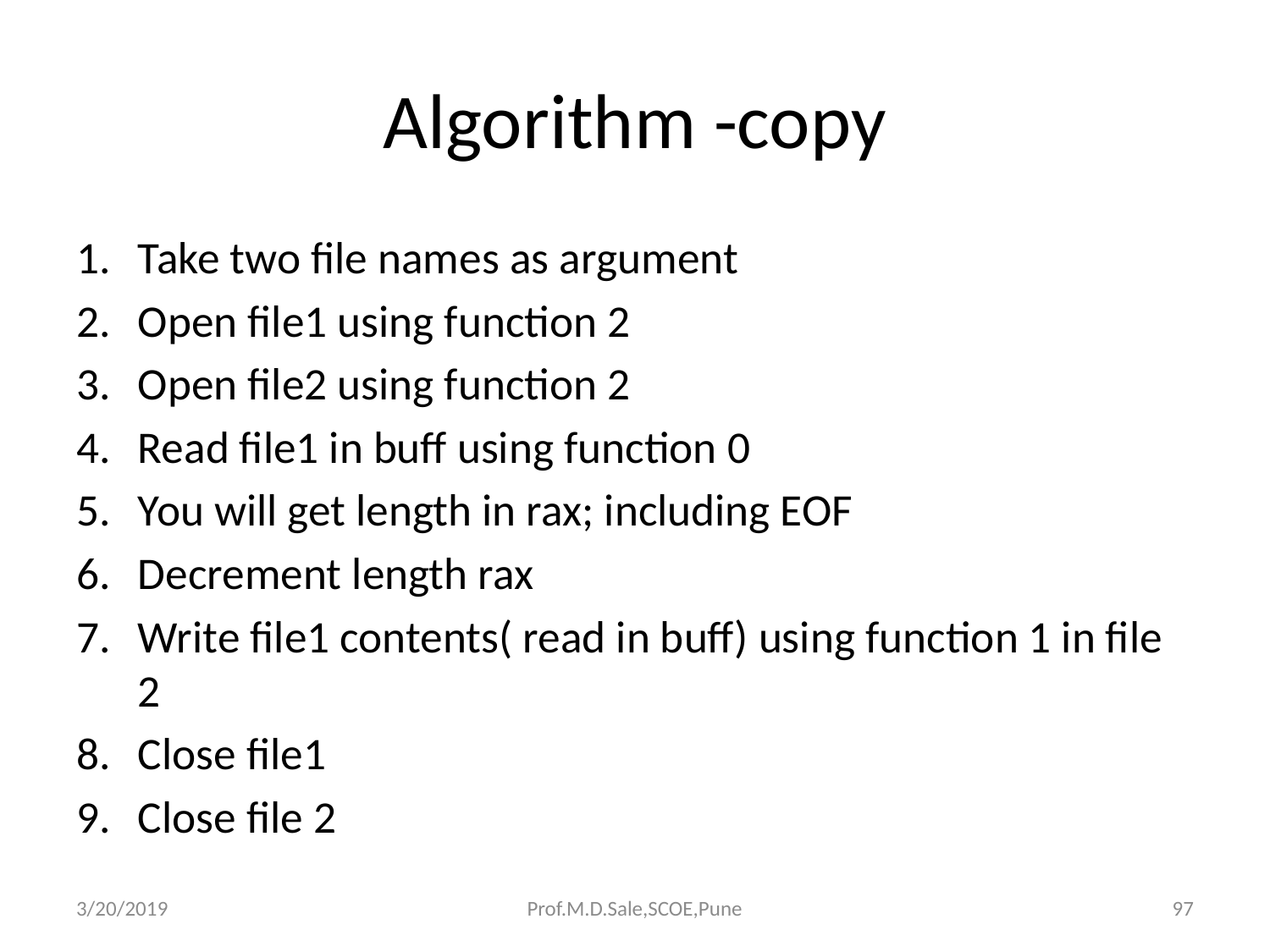

# Algorithm -copy
Take two file names as argument
Open file1 using function 2
Open file2 using function 2
Read file1 in buff using function 0
You will get length in rax; including EOF
Decrement length rax
Write file1 contents( read in buff) using function 1 in file 2
Close file1
Close file 2

3/20/2019
Prof.M.D.Sale,SCOE,Pune
97